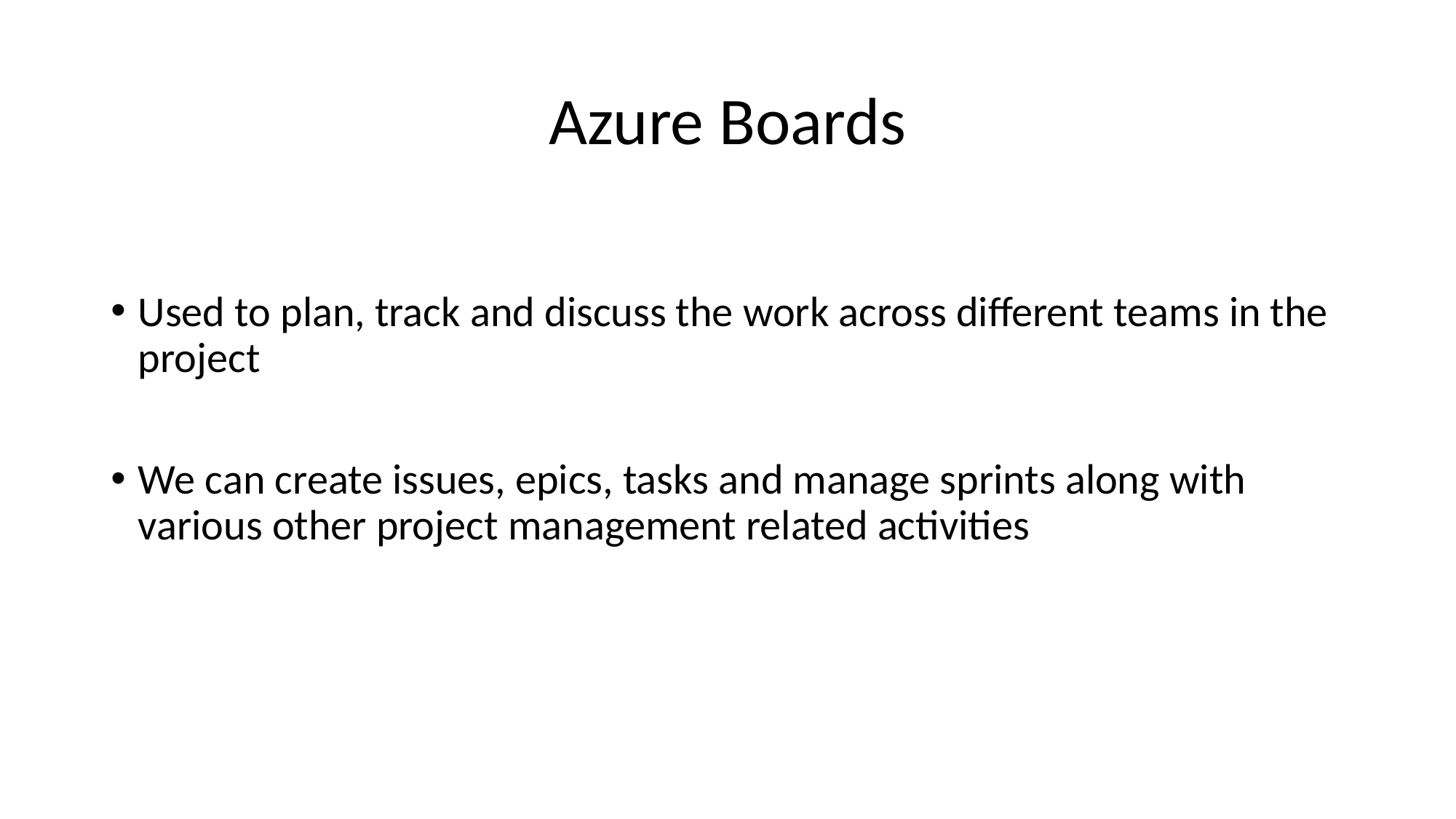

# Azure Boards

Used to plan, track and discuss the work across different teams in the project

We can create issues, epics, tasks and manage sprints along with various other project management related activities